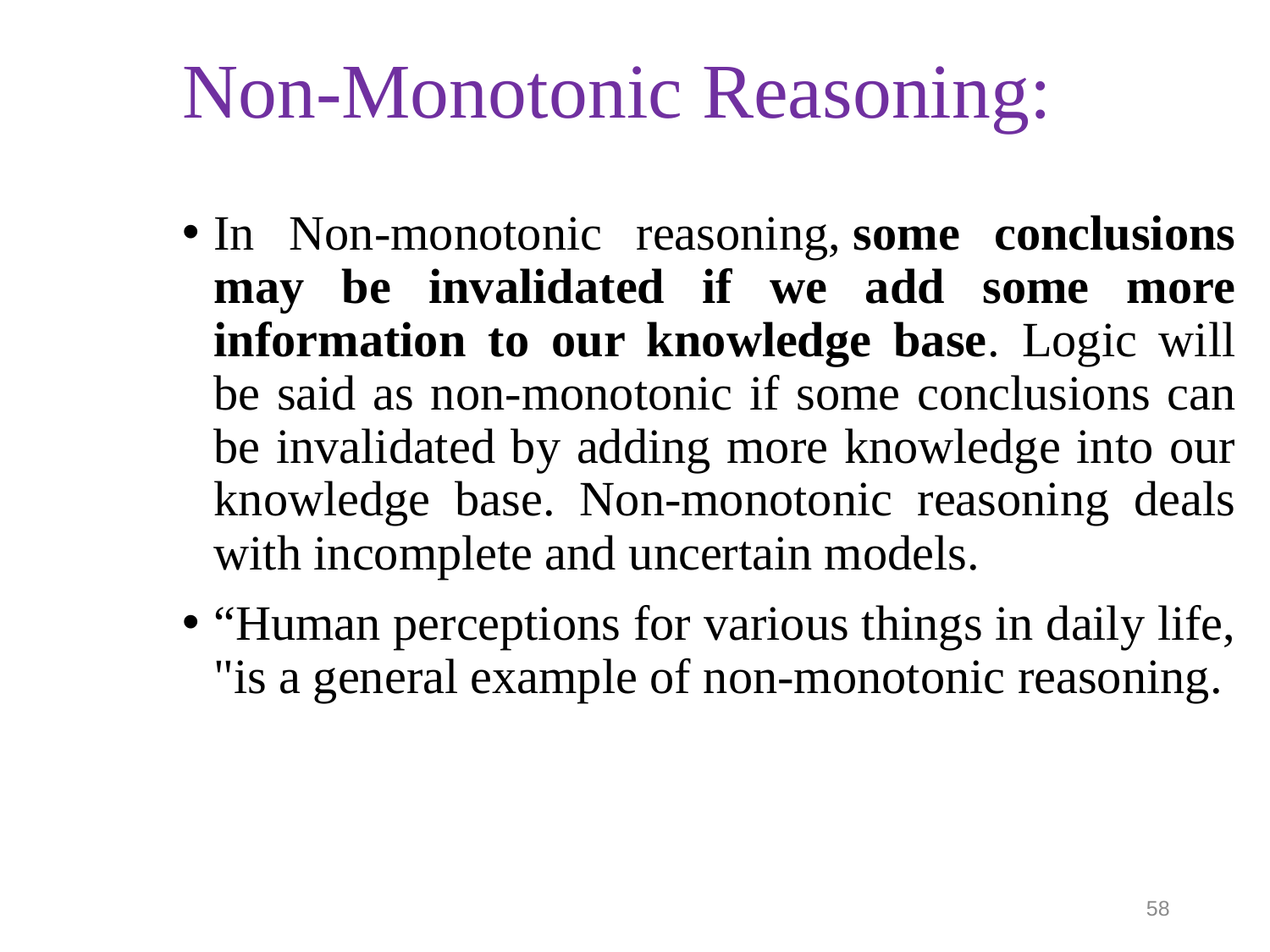

# Non-Monotonic Reasoning:
In Non-monotonic reasoning, some conclusions may be invalidated if we add some more information to our knowledge base. Logic will be said as non-monotonic if some conclusions can be invalidated by adding more knowledge into our knowledge base. Non-monotonic reasoning deals with incomplete and uncertain models.
“Human perceptions for various things in daily life, "is a general example of non-monotonic reasoning.
58